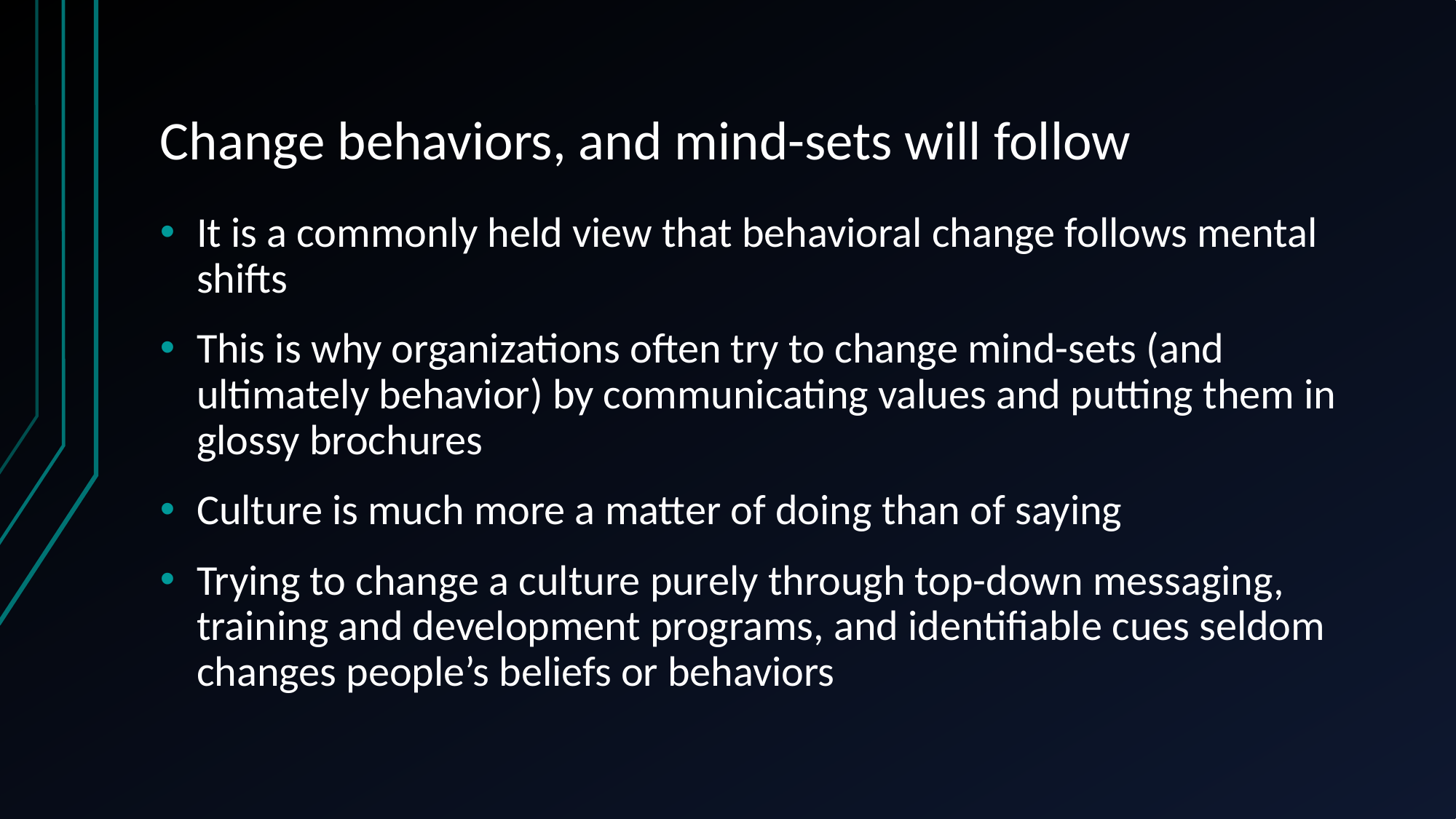

# Change behaviors, and mind-sets will follow
It is a commonly held view that behavioral change follows mental shifts
This is why organizations often try to change mind-sets (and ultimately behavior) by communicating values and putting them in glossy brochures
Culture is much more a matter of doing than of saying
Trying to change a culture purely through top-down messaging, training and development programs, and identifiable cues seldom changes people’s beliefs or behaviors